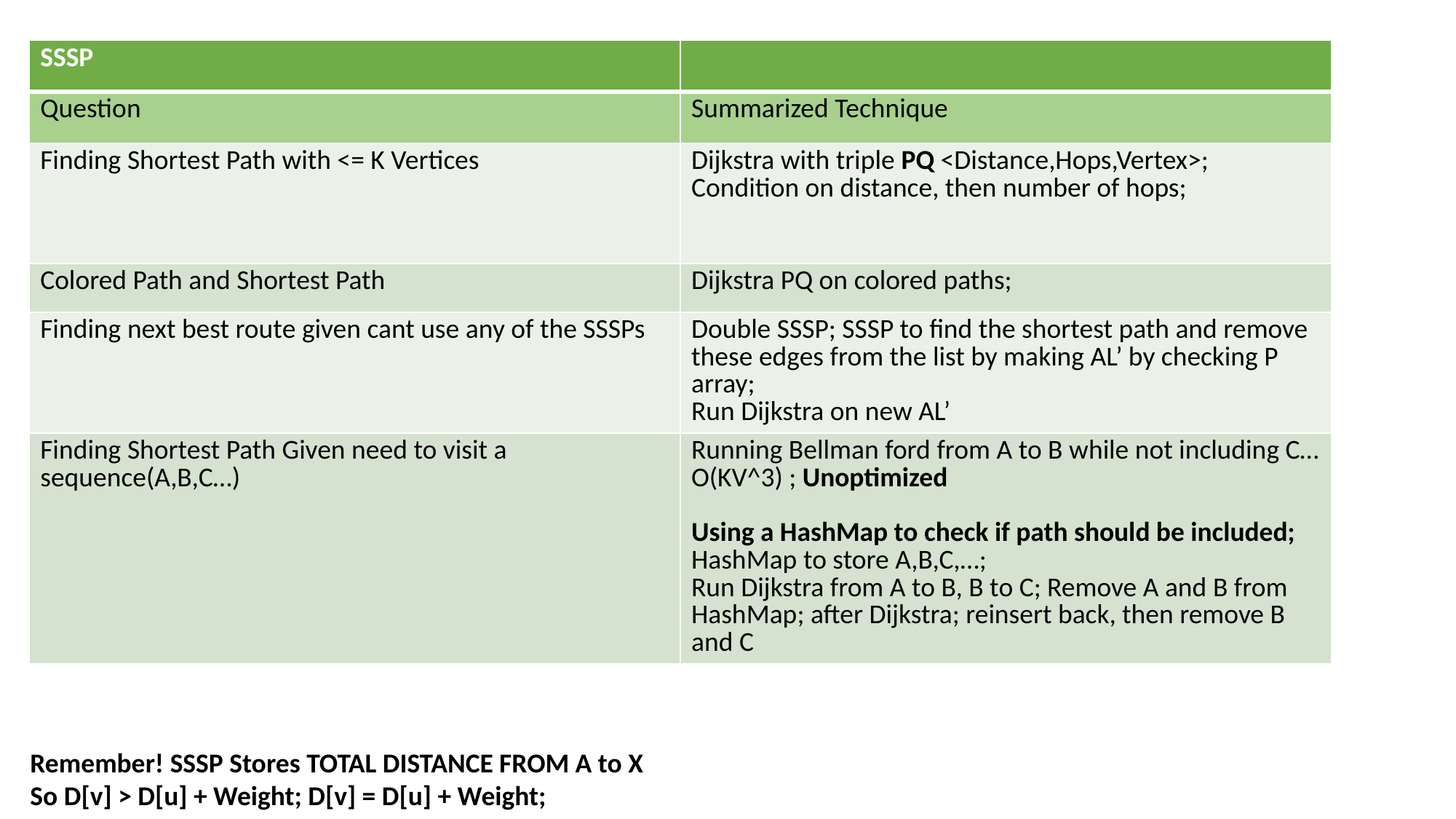

| SSSP |  |
| --- | --- |
| Question | Summarized Technique |
| Finding Shortest Path with <= K Vertices | Dijkstra with triple PQ <Distance,Hops,Vertex>; Condition on distance, then number of hops; |
| Colored Path and Shortest Path | Dijkstra PQ on colored paths; |
| Finding next best route given cant use any of the SSSPs | Double SSSP; SSSP to find the shortest path and remove these edges from the list by making AL’ by checking P array; Run Dijkstra on new AL’ |
| Finding Shortest Path Given need to visit a sequence(A,B,C…) | Running Bellman ford from A to B while not including C… O(KV^3) ; Unoptimized Using a HashMap to check if path should be included; HashMap to store A,B,C,…; Run Dijkstra from A to B, B to C; Remove A and B from HashMap; after Dijkstra; reinsert back, then remove B and C |
Remember! SSSP Stores TOTAL DISTANCE FROM A to X
So D[v] > D[u] + Weight; D[v] = D[u] + Weight;